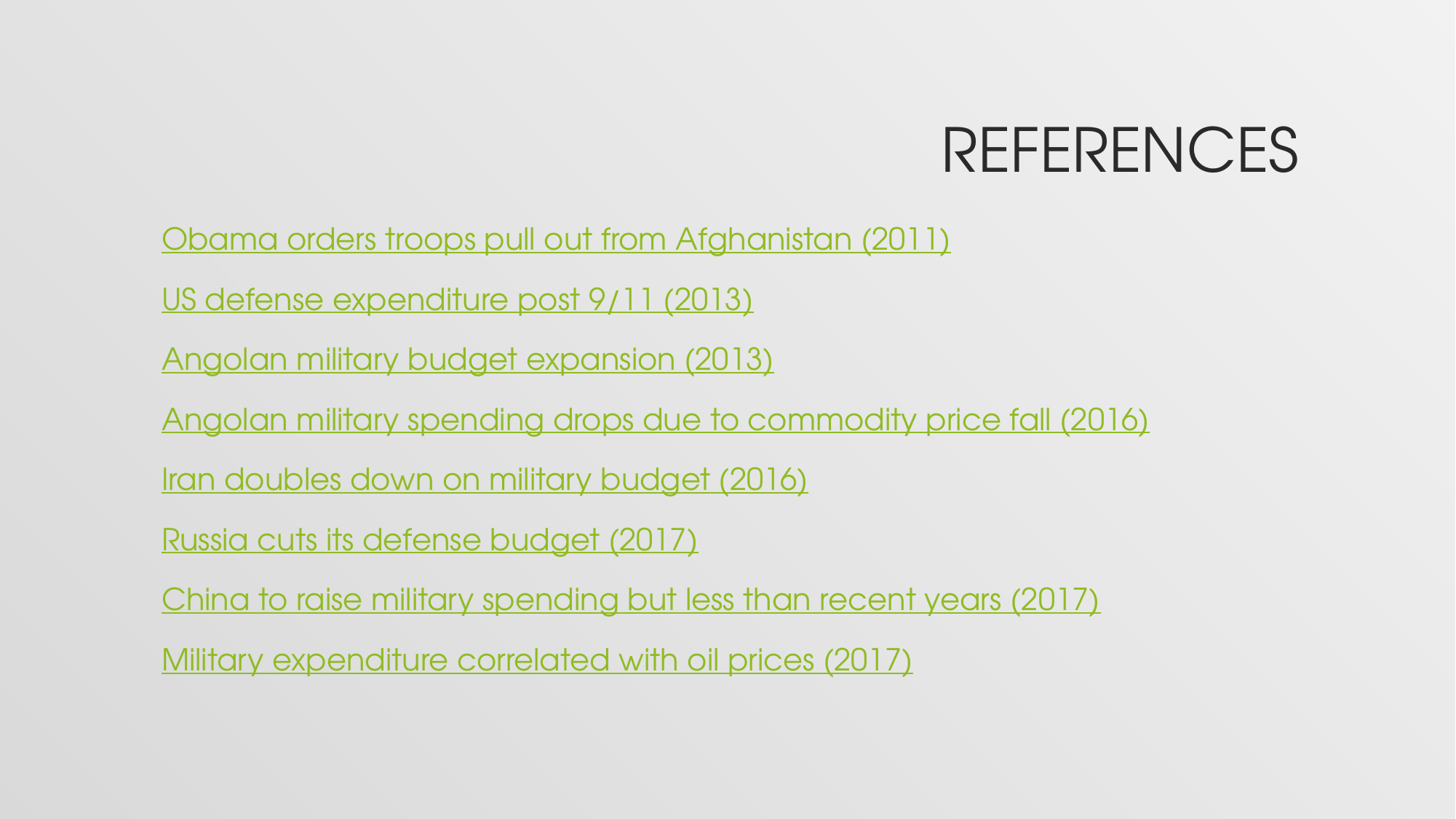

# References
Obama orders troops pull out from Afghanistan (2011)
US defense expenditure post 9/11 (2013)
Angolan military budget expansion (2013)
Angolan military spending drops due to commodity price fall (2016)
Iran doubles down on military budget (2016)
Russia cuts its defense budget (2017)
China to raise military spending but less than recent years (2017)
Military expenditure correlated with oil prices (2017)